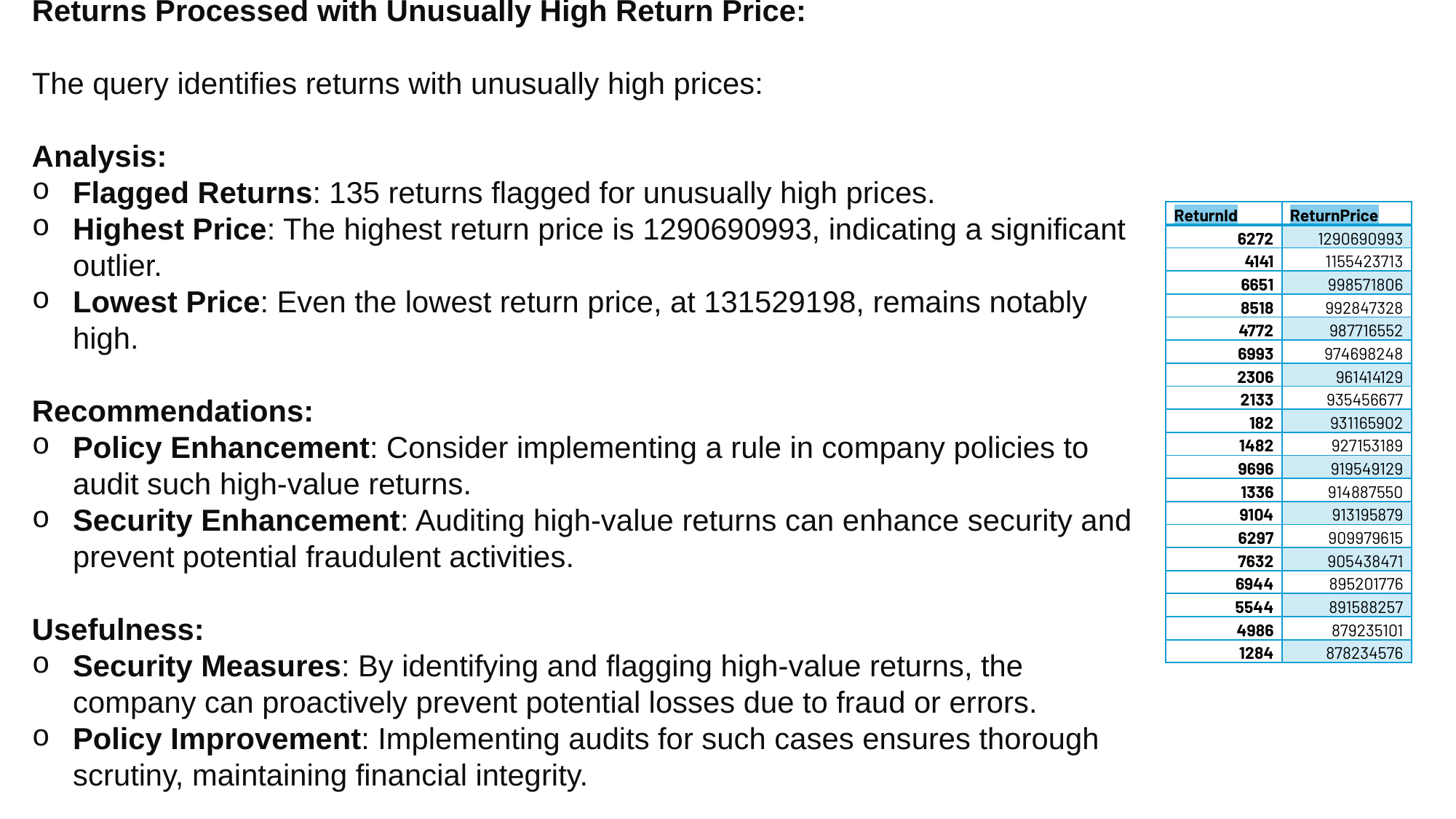

Returns Processed with Unusually High Return Price:

The query identifies returns with unusually high prices:

Analysis:
Flagged Returns: 135 returns flagged for unusually high prices.
Highest Price: The highest return price is 1290690993, indicating a significant outlier.
Lowest Price: Even the lowest return price, at 131529198, remains notably high.

Recommendations:
Policy Enhancement: Consider implementing a rule in company policies to audit such high-value returns.
Security Enhancement: Auditing high-value returns can enhance security and prevent potential fraudulent activities.

Usefulness:
Security Measures: By identifying and flagging high-value returns, the company can proactively prevent potential losses due to fraud or errors.
Policy Improvement: Implementing audits for such cases ensures thorough scrutiny, maintaining financial integrity.

| ReturnId | ReturnPrice |
| --- | --- |
| 6272 | 1290690993 |
| 4141 | 1155423713 |
| 6651 | 998571806 |
| 8518 | 992847328 |
| 4772 | 987716552 |
| 6993 | 974698248 |
| 2306 | 961414129 |
| 2133 | 935456677 |
| 182 | 931165902 |
| 1482 | 927153189 |
| 9696 | 919549129 |
| 1336 | 914887550 |
| 9104 | 913195879 |
| 6297 | 909979615 |
| 7632 | 905438471 |
| 6944 | 895201776 |
| 5544 | 891588257 |
| 4986 | 879235101 |
| 1284 | 878234576 |